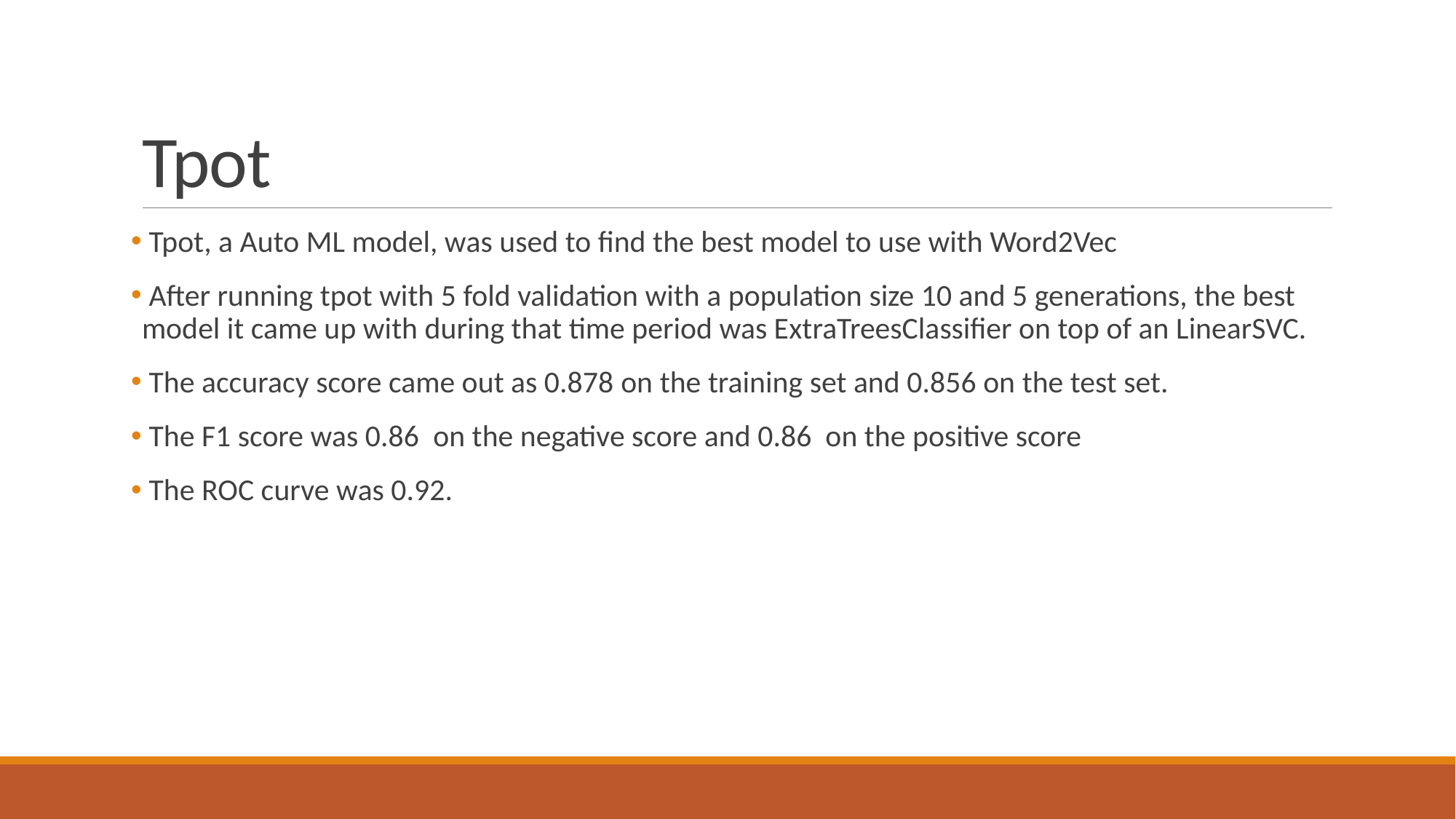

# Tpot
 Tpot, a Auto ML model, was used to find the best model to use with Word2Vec
 After running tpot with 5 fold validation with a population size 10 and 5 generations, the best model it came up with during that time period was ExtraTreesClassifier on top of an LinearSVC.
 The accuracy score came out as 0.878 on the training set and 0.856 on the test set.
 The F1 score was 0.86  on the negative score and 0.86  on the positive score
 The ROC curve was 0.92.